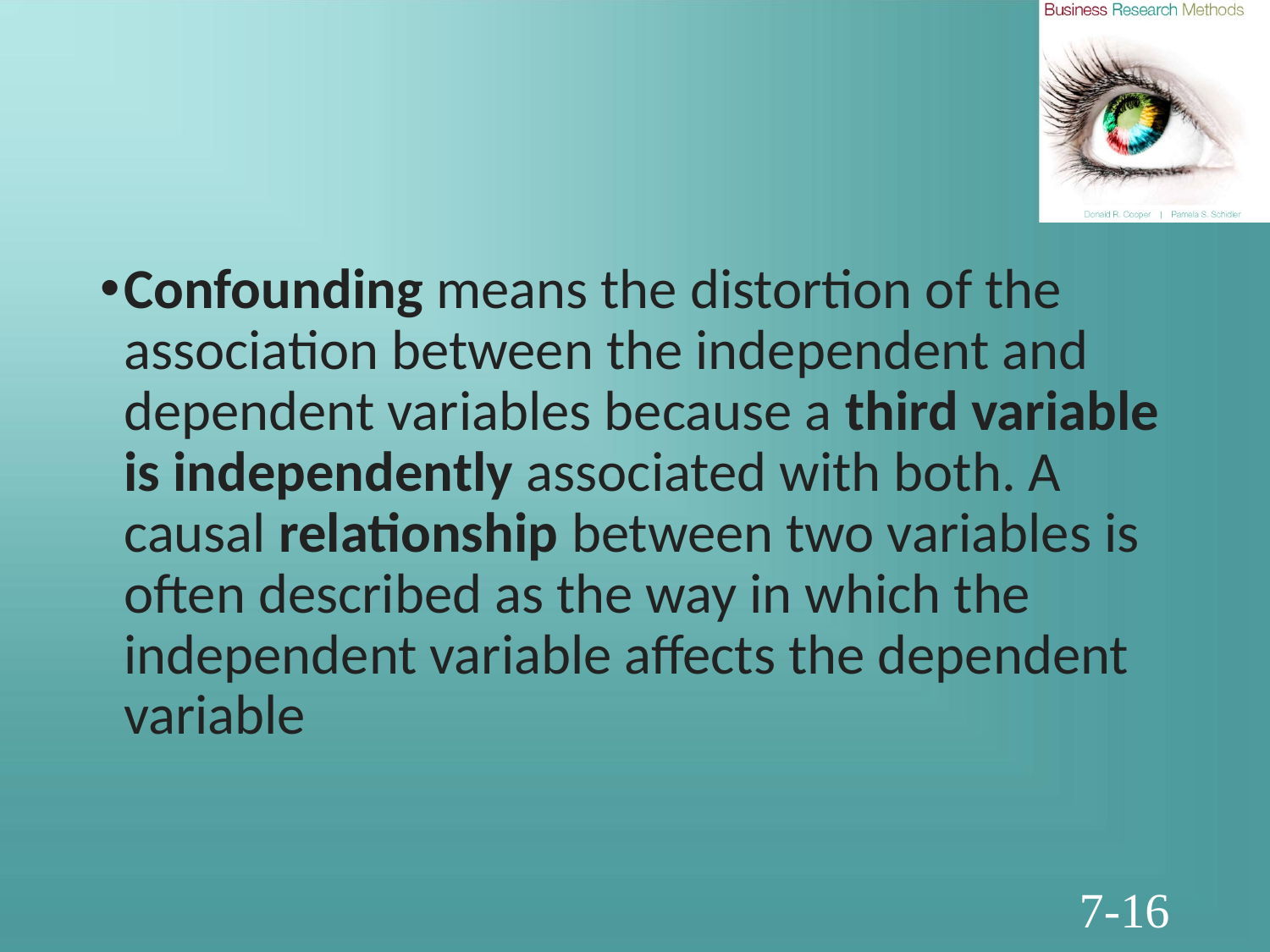

Confounding means the distortion of the association between the independent and dependent variables because a third variable is independently associated with both. A causal relationship between two variables is often described as the way in which the independent variable affects the dependent variable
7-16